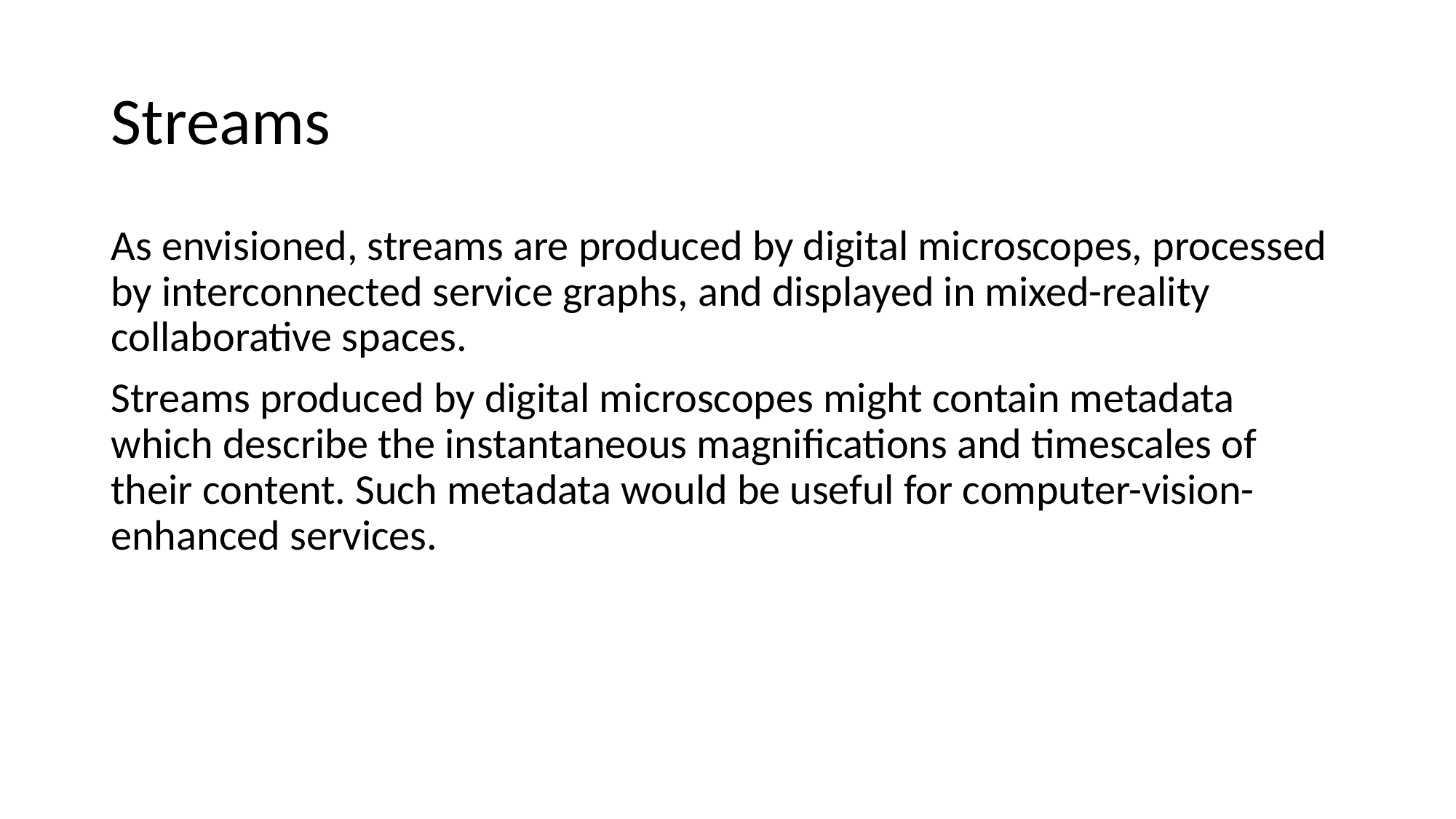

# Streams
As envisioned, streams are produced by digital microscopes, processed by interconnected service graphs, and displayed in mixed-reality collaborative spaces.
Streams produced by digital microscopes might contain metadata which describe the instantaneous magnifications and timescales of their content. Such metadata would be useful for computer-vision-enhanced services.